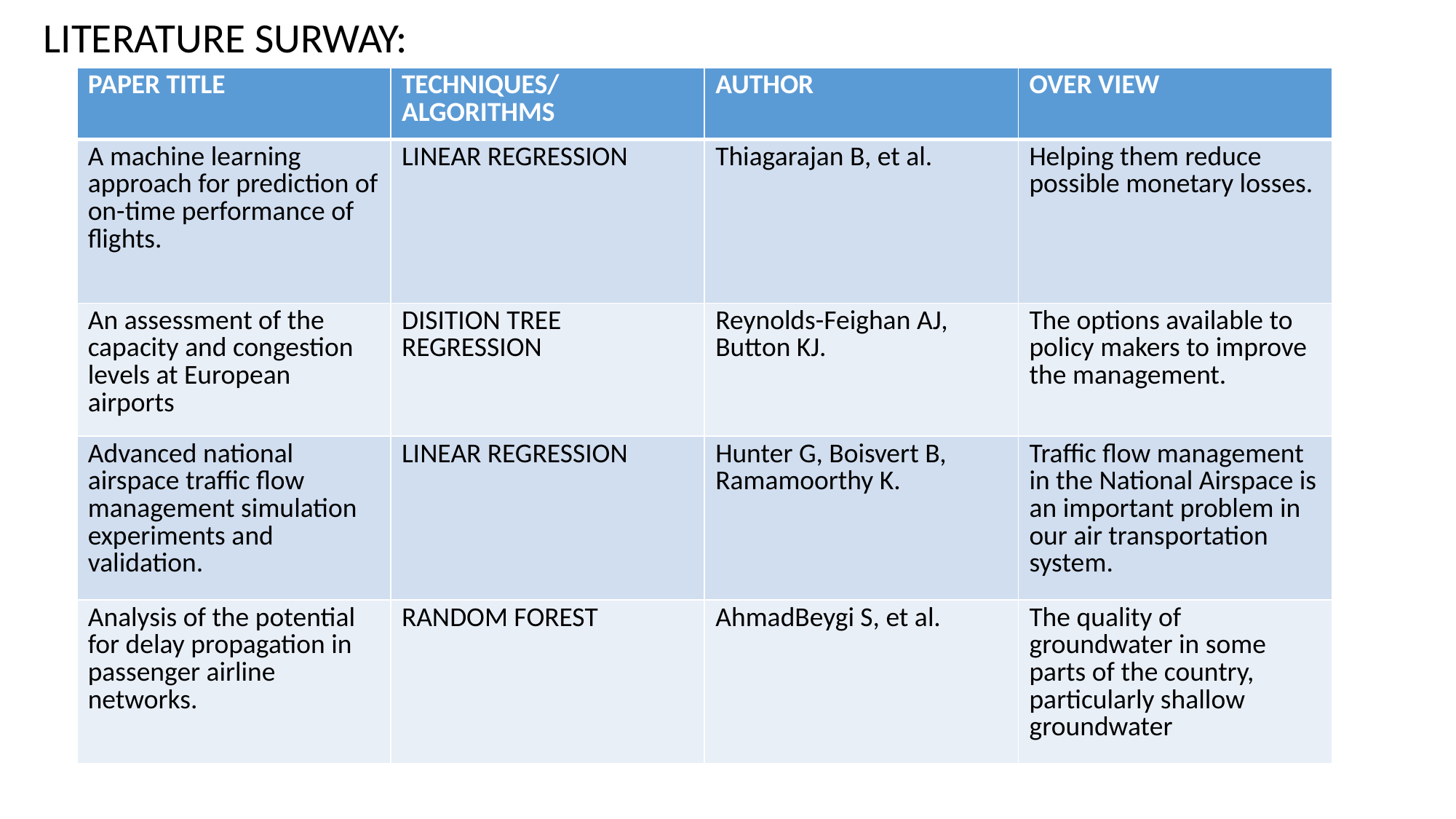

# LITERATURE SURWAY:
| PAPER TITLE | TECHNIQUES/ ALGORITHMS | AUTHOR | OVER VIEW |
| --- | --- | --- | --- |
| A machine learning approach for prediction of on-time performance of flights. | LINEAR REGRESSION | Thiagarajan B, et al. | Helping them reduce possible monetary losses. |
| An assessment of the capacity and congestion levels at European airports | DISITION TREE REGRESSION | Reynolds-Feighan AJ, Button KJ. | The options available to policy makers to improve the management. |
| Advanced national airspace traffic flow management simulation experiments and validation. | LINEAR REGRESSION | Hunter G, Boisvert B, Ramamoorthy K. | Traffic flow management in the National Airspace is an important problem in our air transportation system. |
| Analysis of the potential for delay propagation in passenger airline networks. | RANDOM FOREST | AhmadBeygi S, et al. | The quality of groundwater in some parts of the country, particularly shallow groundwater |